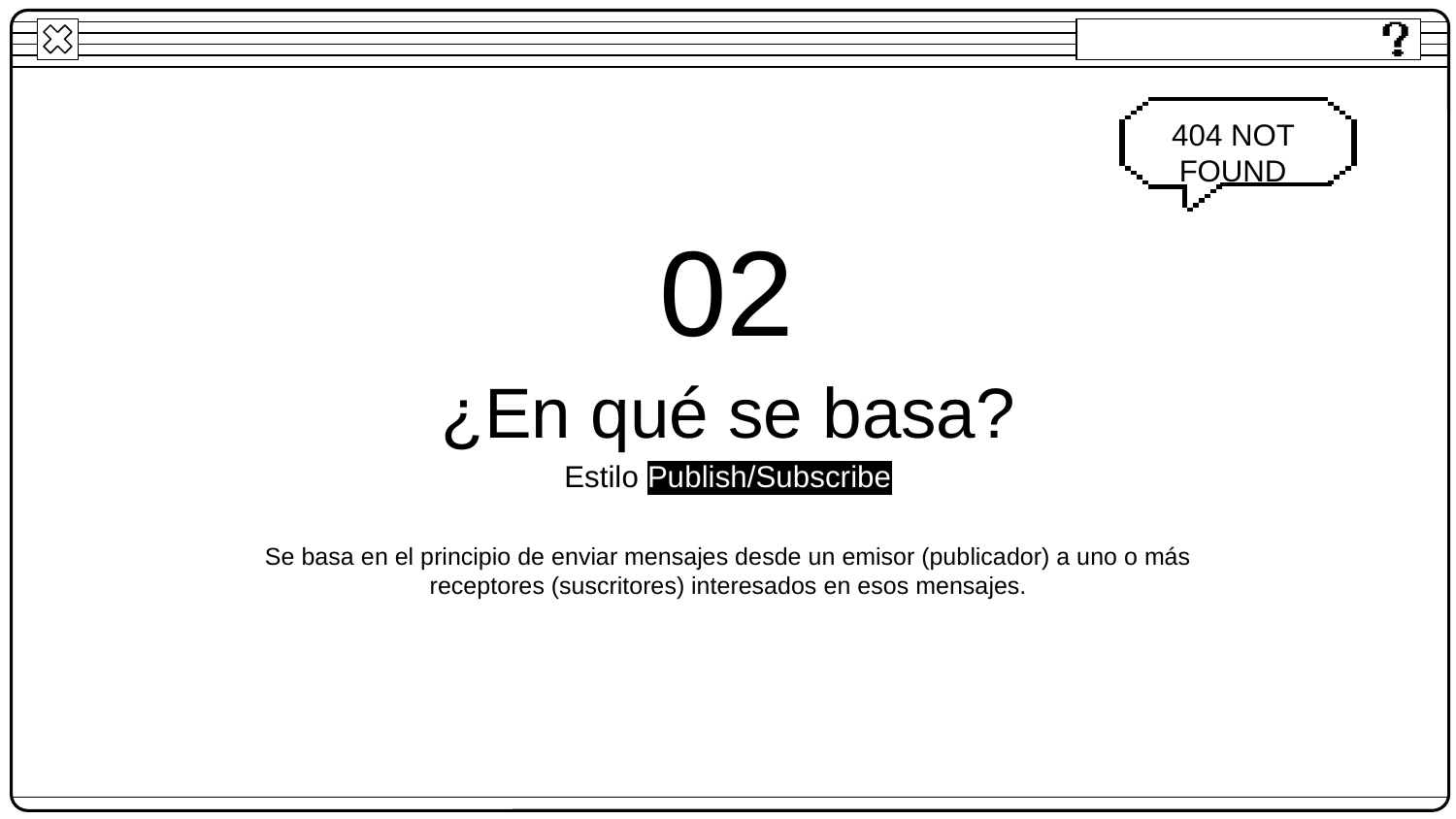

404 NOT FOUND
02
# ¿En qué se basa?
Estilo Publish/Subscribe
Se basa en el principio de enviar mensajes desde un emisor (publicador) a uno o más receptores (suscritores) interesados en esos mensajes.